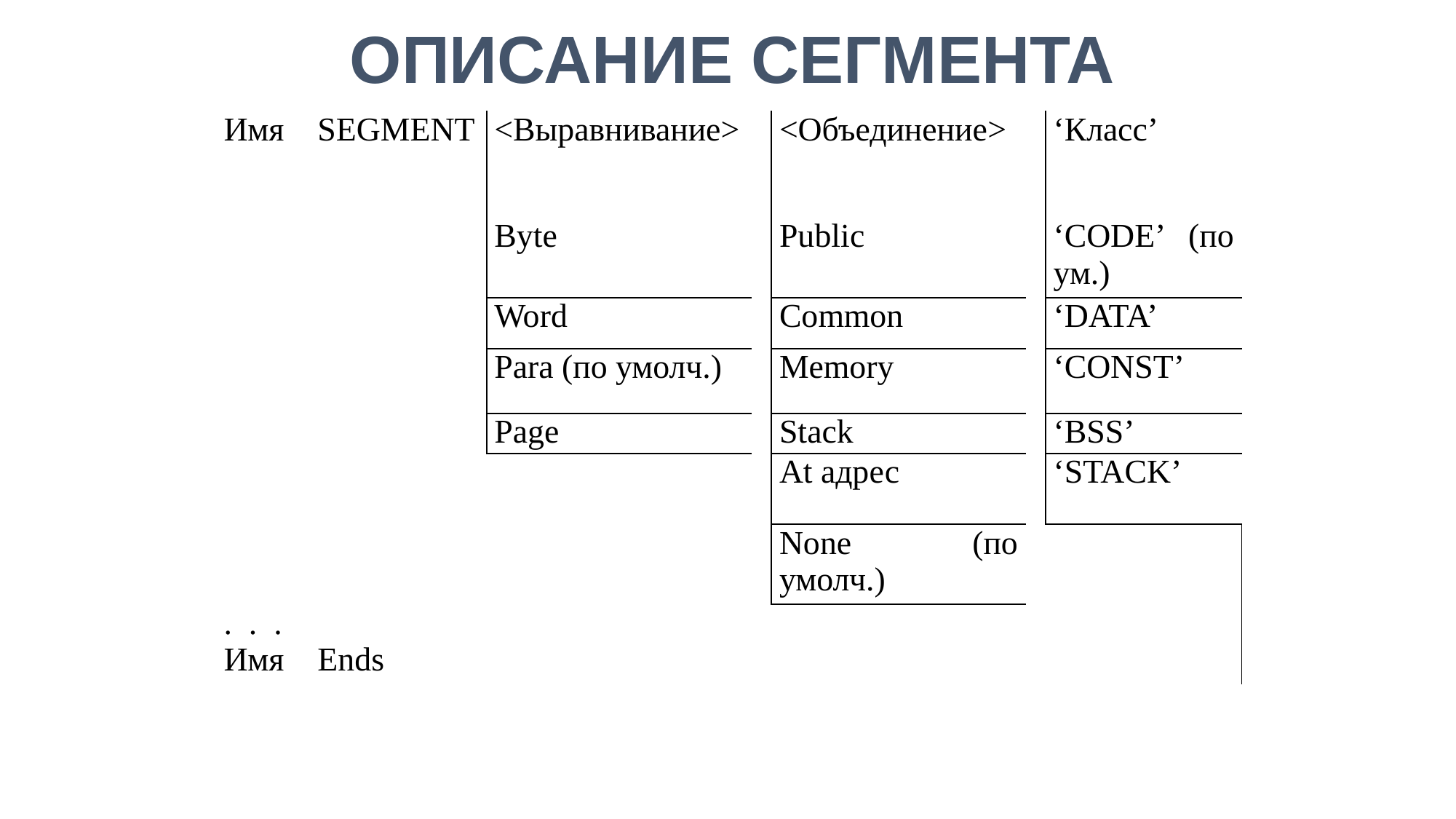

ОПИСАНИЕ СЕГМЕНТА

| Имя | SEGMENT | <Выравнивание> |  | <Объединение> |  | ‘Класс’ |
| --- | --- | --- | --- | --- | --- | --- |
|  |  | Byte |  | Public |  | ‘CODE’ (по ум.) |
|  |  | Word |  | Common |  | ‘DATA’ |
|  |  | Para (по умолч.) |  | Memory |  | ‘CONST’ |
|  |  | Page |  | Stack |  | ‘BSS’ |
|  |  |  |  | At адрес |  | ‘STACK’ |
|  |  |  |  | None (по умолч.) |  |  |
| . . . Имя | Ends |  |  |  |  |  |